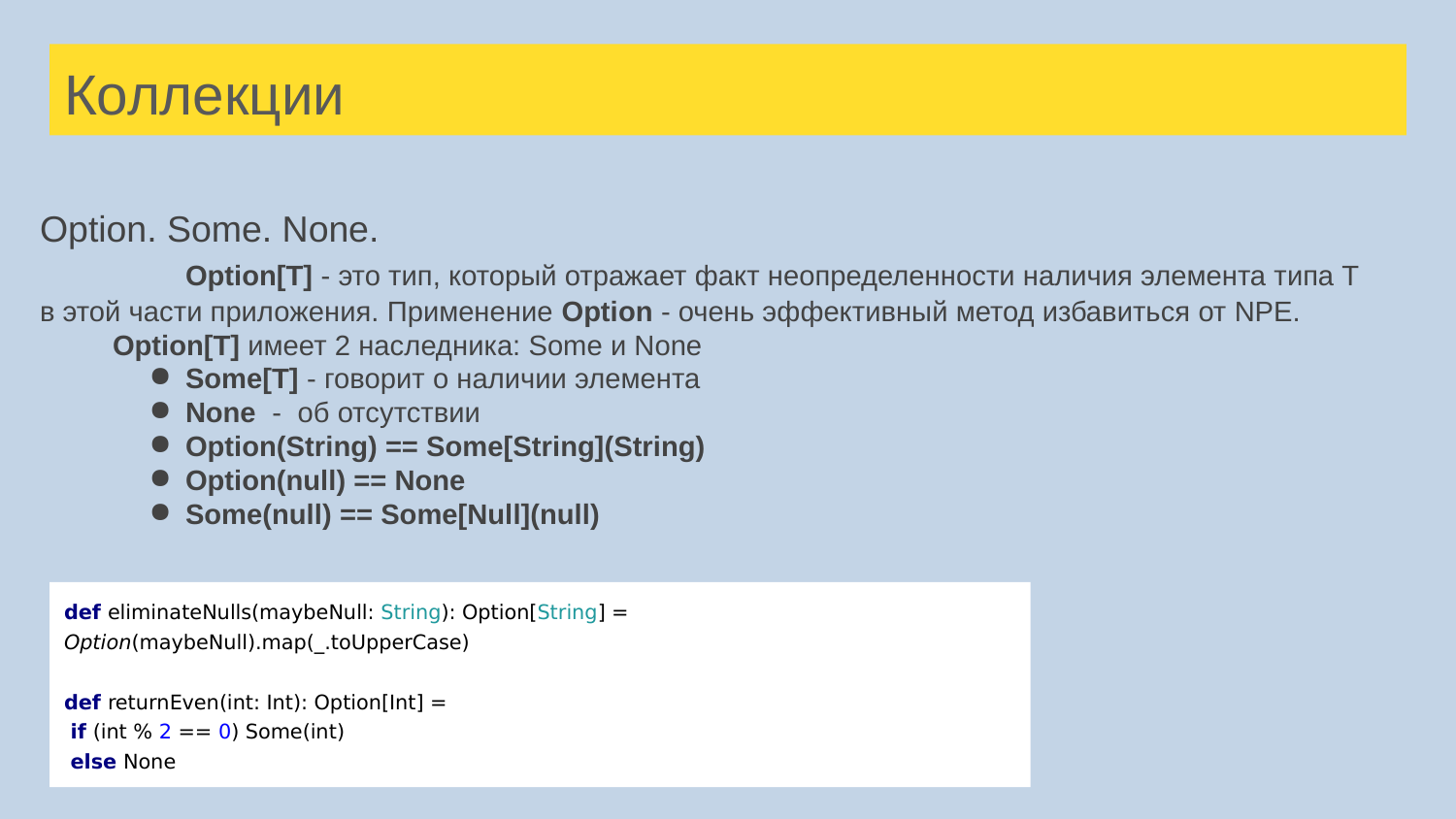

# Коллекции
Option. Some. None.
	Option[T] - это тип, который отражает факт неопределенности наличия элемента типа T в этой части приложения. Применение Option - очень эффективный метод избавиться от NPE.
Option[T] имеет 2 наследника: Some и None
Some[T] - говорит о наличии элемента
None  -  об отсутствии
Option(String) == Some[String](String)
Option(null) == None
Some(null) == Some[Null](null)

def eliminateNulls(maybeNull: String): Option[String] =
Option(maybeNull).map(_.toUpperCase)

def returnEven(int: Int): Option[Int] =
 if (int % 2 == 0) Some(int)
 else None